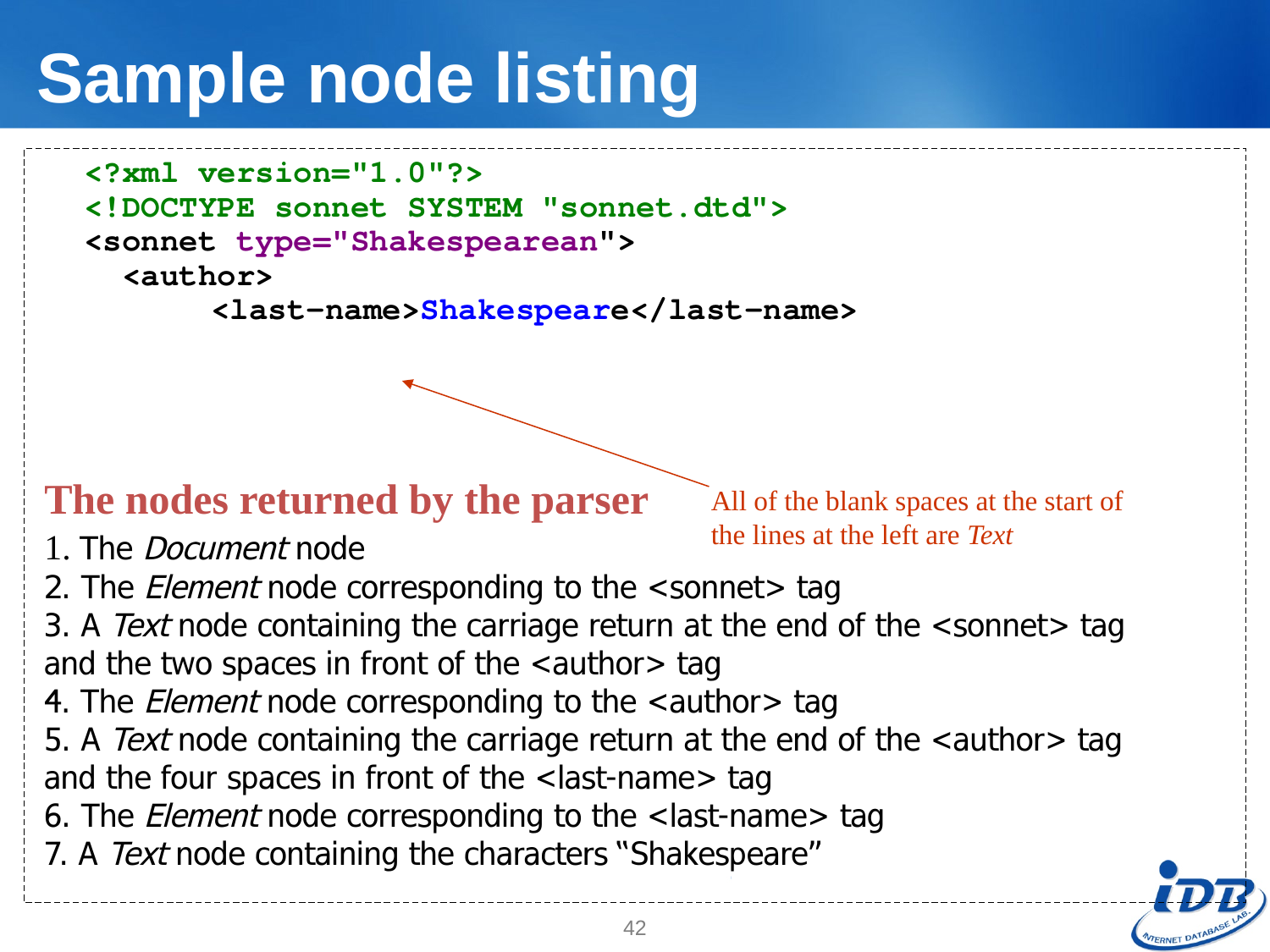

# Sample node listing
	<?xml version="1.0"?>
<!DOCTYPE sonnet SYSTEM "sonnet.dtd">
<sonnet type="Shakespearean">
  <author>
	<last-name>Shakespeare</last-name>

The nodes returned by the parser
All of the blank spaces at the start of the lines at the left are Text
1. The Document node
2. The Element node corresponding to the <sonnet> tag
3. A Text node containing the carriage return at the end of the <sonnet> tag and the two spaces in front of the <author> tag
4. The Element node corresponding to the <author> tag
5. A Text node containing the carriage return at the end of the <author> tag and the four spaces in front of the <last-name> tag
6. The Element node corresponding to the <last-name> tag
7. A Text node containing the characters “Shakespeare”
42